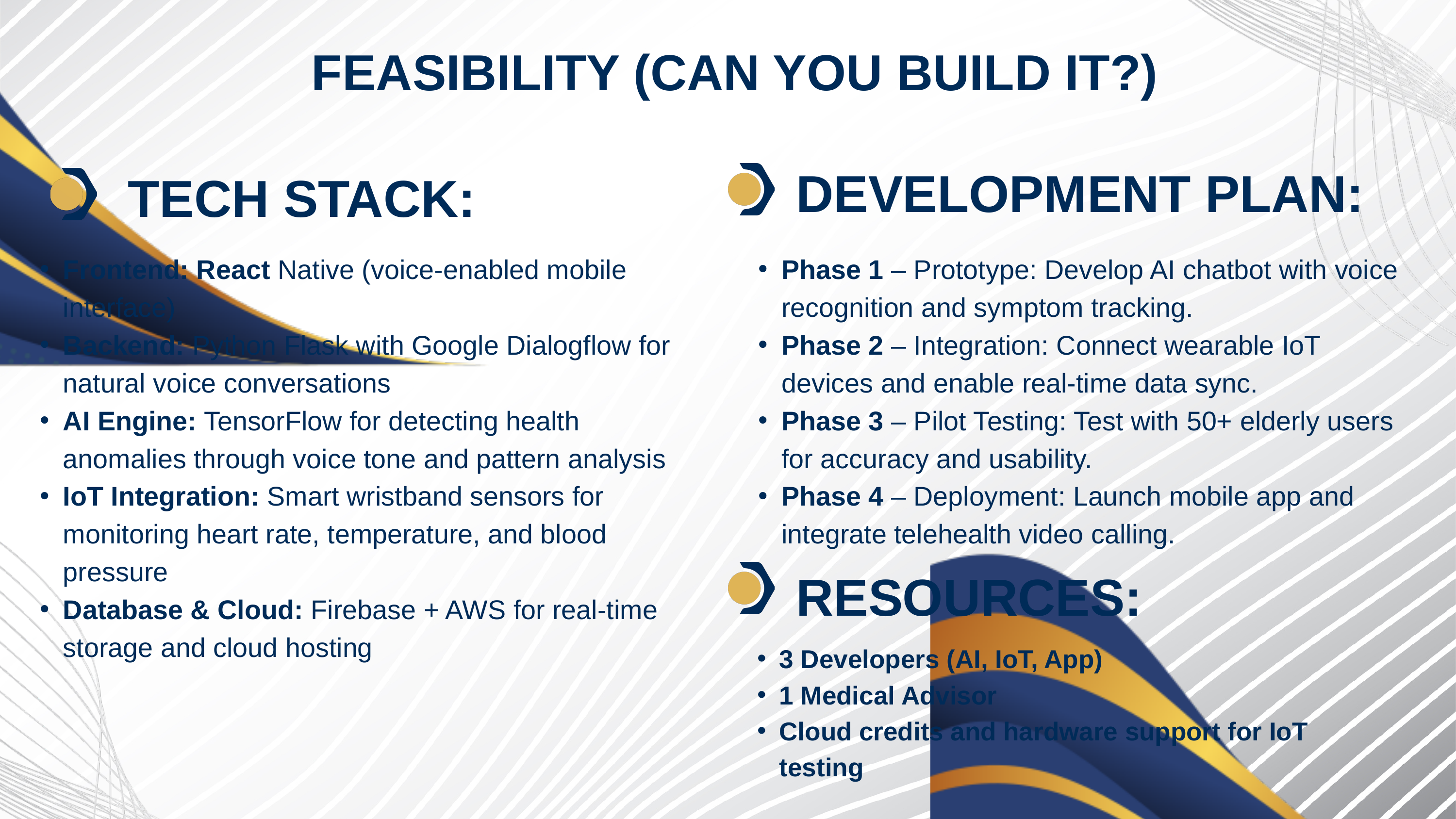

FEASIBILITY (CAN YOU BUILD IT?)
DEVELOPMENT PLAN:
TECH STACK:

Frontend: React Native (voice-enabled mobile interface)
Backend: Python Flask with Google Dialogflow for natural voice conversations
AI Engine: TensorFlow for detecting health anomalies through voice tone and pattern analysis
IoT Integration: Smart wristband sensors for monitoring heart rate, temperature, and blood pressure
Database & Cloud: Firebase + AWS for real-time storage and cloud hosting

Phase 1 – Prototype: Develop AI chatbot with voice recognition and symptom tracking.
Phase 2 – Integration: Connect wearable IoT devices and enable real-time data sync.
Phase 3 – Pilot Testing: Test with 50+ elderly users for accuracy and usability.
Phase 4 – Deployment: Launch mobile app and integrate telehealth video calling.

RESOURCES:

3 Developers (AI, IoT, App)
1 Medical Advisor
Cloud credits and hardware support for IoT testing